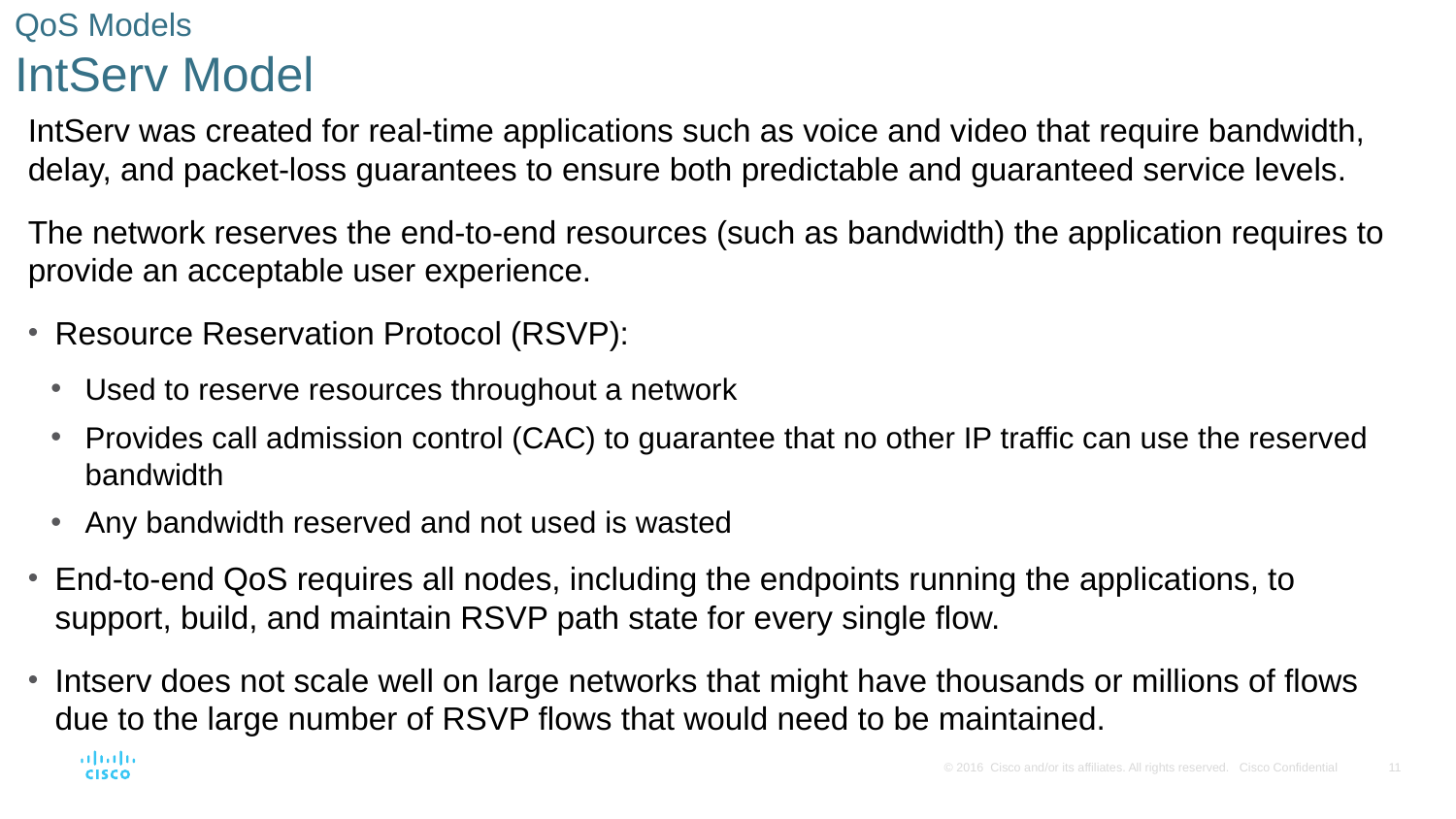

# QoS Models IntServ Model
IntServ was created for real-time applications such as voice and video that require bandwidth, delay, and packet-loss guarantees to ensure both predictable and guaranteed service levels.
The network reserves the end-to-end resources (such as bandwidth) the application requires to provide an acceptable user experience.
Resource Reservation Protocol (RSVP):
Used to reserve resources throughout a network
Provides call admission control (CAC) to guarantee that no other IP traffic can use the reserved bandwidth
Any bandwidth reserved and not used is wasted
End-to-end QoS requires all nodes, including the endpoints running the applications, to support, build, and maintain RSVP path state for every single flow.
Intserv does not scale well on large networks that might have thousands or millions of flows due to the large number of RSVP flows that would need to be maintained.